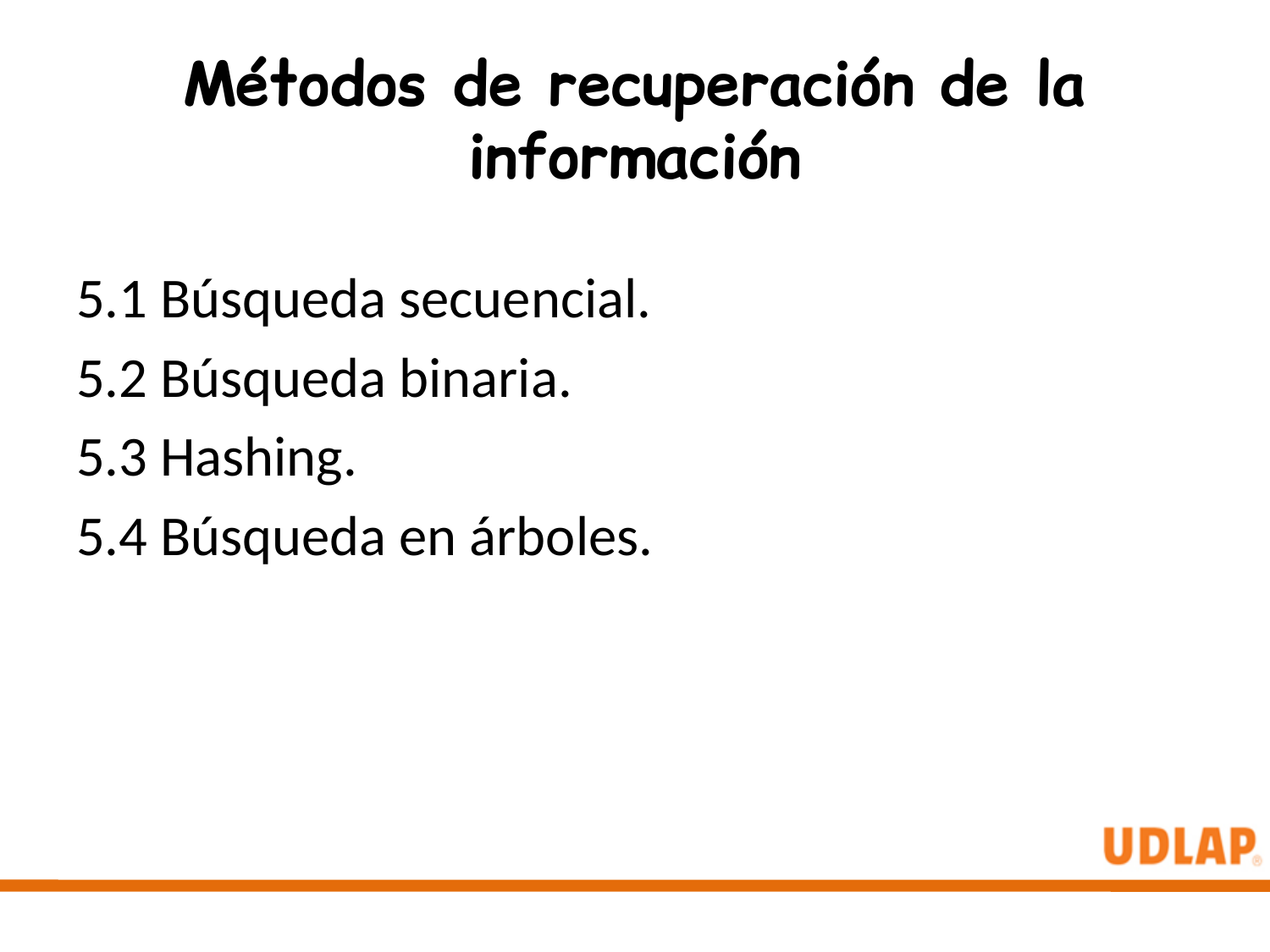

# Métodos de recuperación de la información

5.1 Búsqueda secuencial.
5.2 Búsqueda binaria.
5.3 Hashing.
5.4 Búsqueda en árboles.